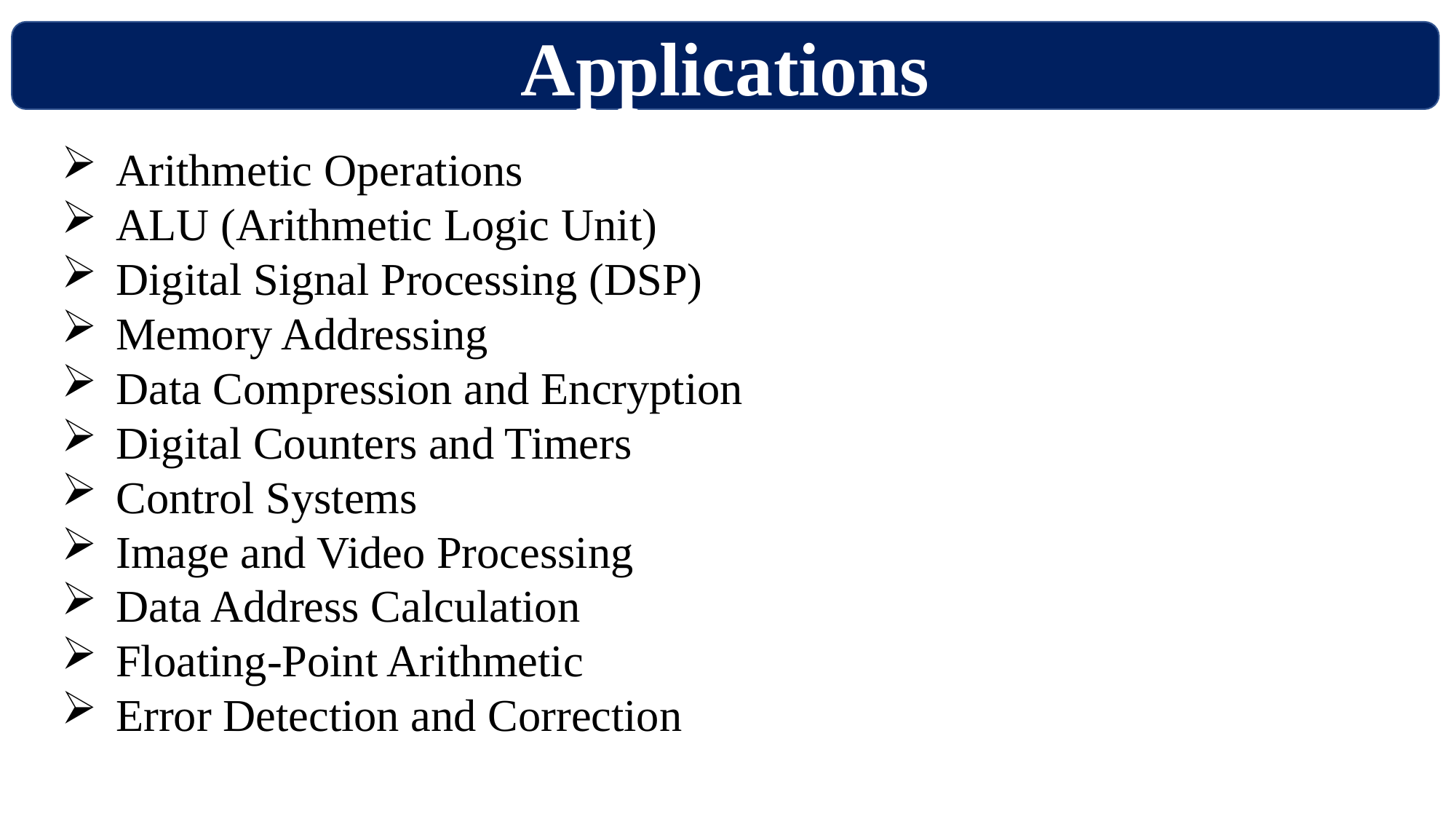

Applications
Arithmetic Operations
ALU (Arithmetic Logic Unit)
Digital Signal Processing (DSP)
Memory Addressing
Data Compression and Encryption
Digital Counters and Timers
Control Systems
Image and Video Processing
Data Address Calculation
Floating-Point Arithmetic
Error Detection and Correction